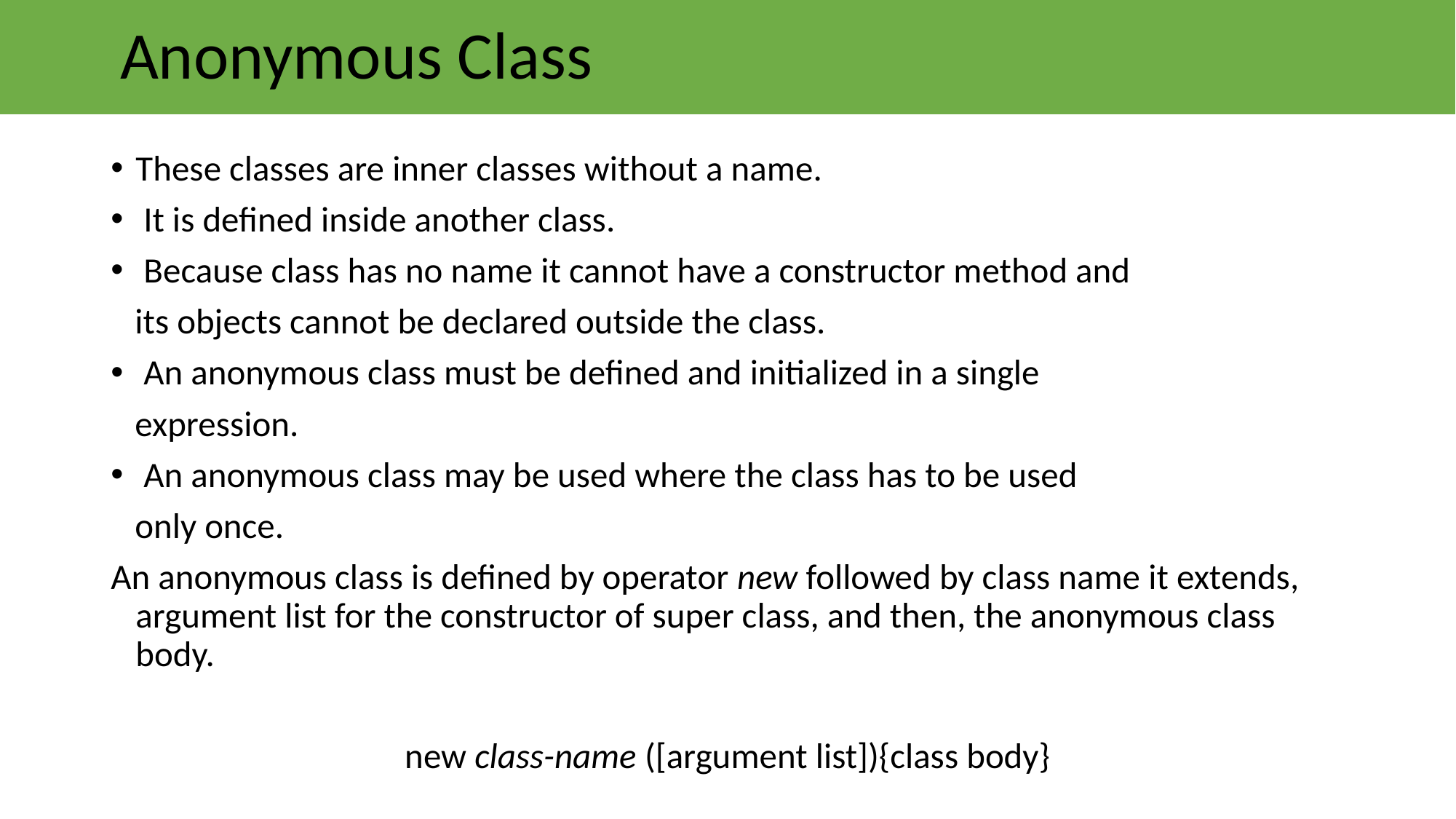

# Anonymous Class
These classes are inner classes without a name.
 It is defined inside another class.
 Because class has no name it cannot have a constructor method and
   its objects cannot be declared outside the class.
 An anonymous class must be defined and initialized in a single
   expression.
 An anonymous class may be used where the class has to be used
   only once.
An anonymous class is defined by operator new followed by class name it extends, argument list for the constructor of super class, and then, the anonymous class body.

new class-name ([argument list]){class body}